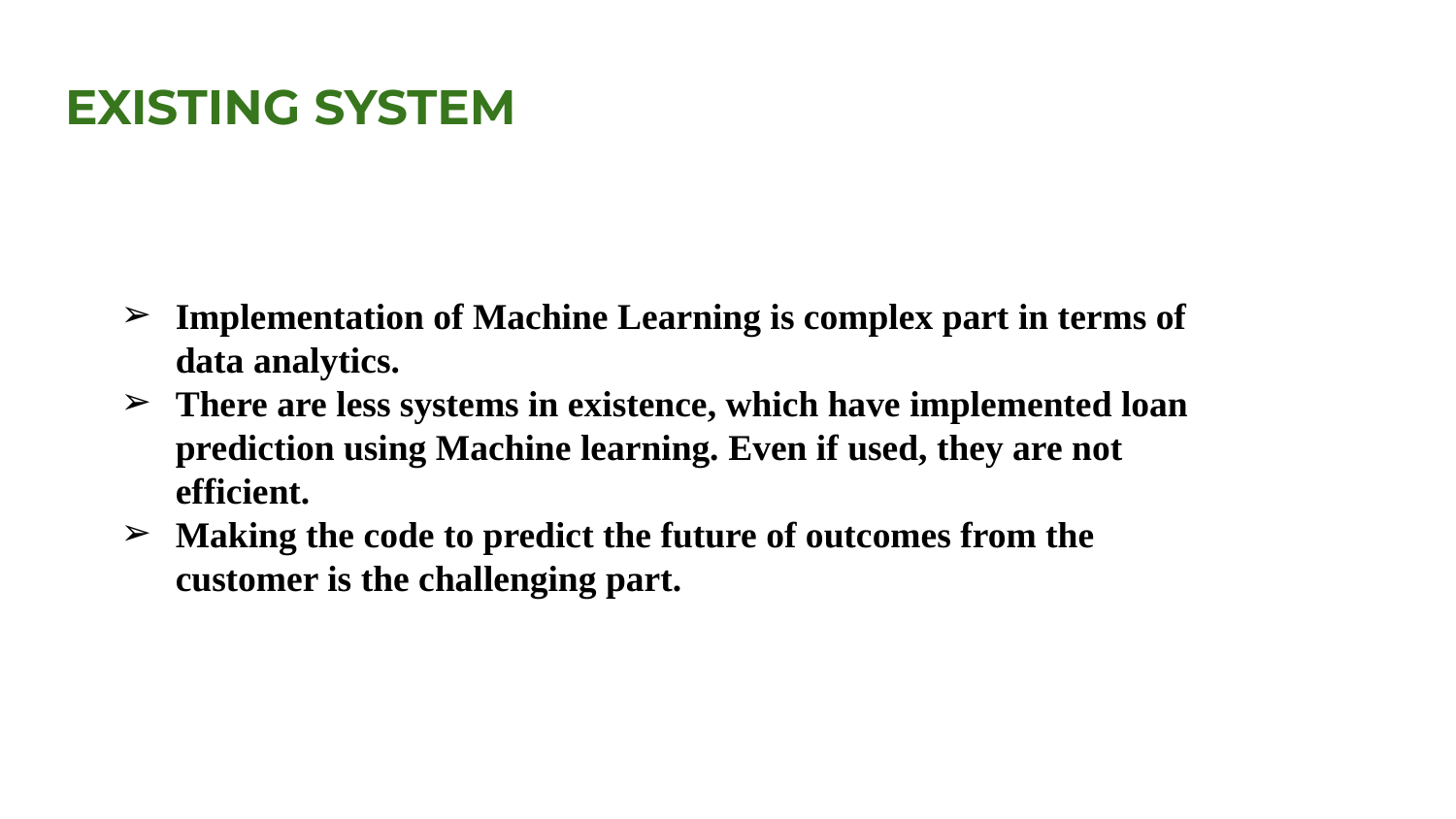

EXISTING SYSTEM
Implementation of Machine Learning is complex part in terms of data analytics.
There are less systems in existence, which have implemented loan prediction using Machine learning. Even if used, they are not efficient.
Making the code to predict the future of outcomes from the customer is the challenging part.